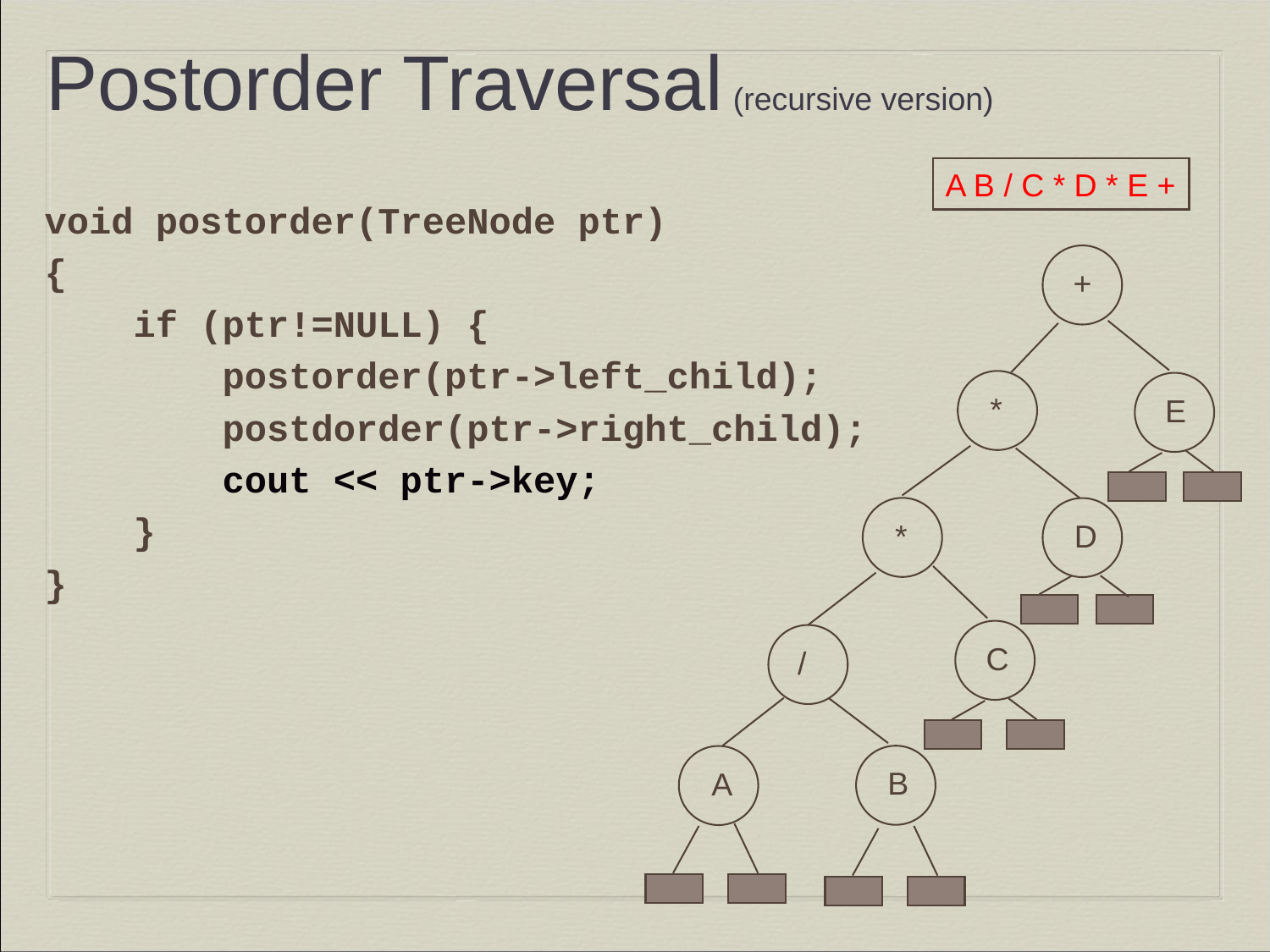

Postorder Traversal (recursive version)
A B / C * D * E +
void postorder(TreeNode ptr)
{
    if (ptr!=NULL) {
        postorder(ptr->left_child);
        postdorder(ptr->right_child);
        cout << ptr->key;
    }
}

+

*

E

*

D

C

/

B

A